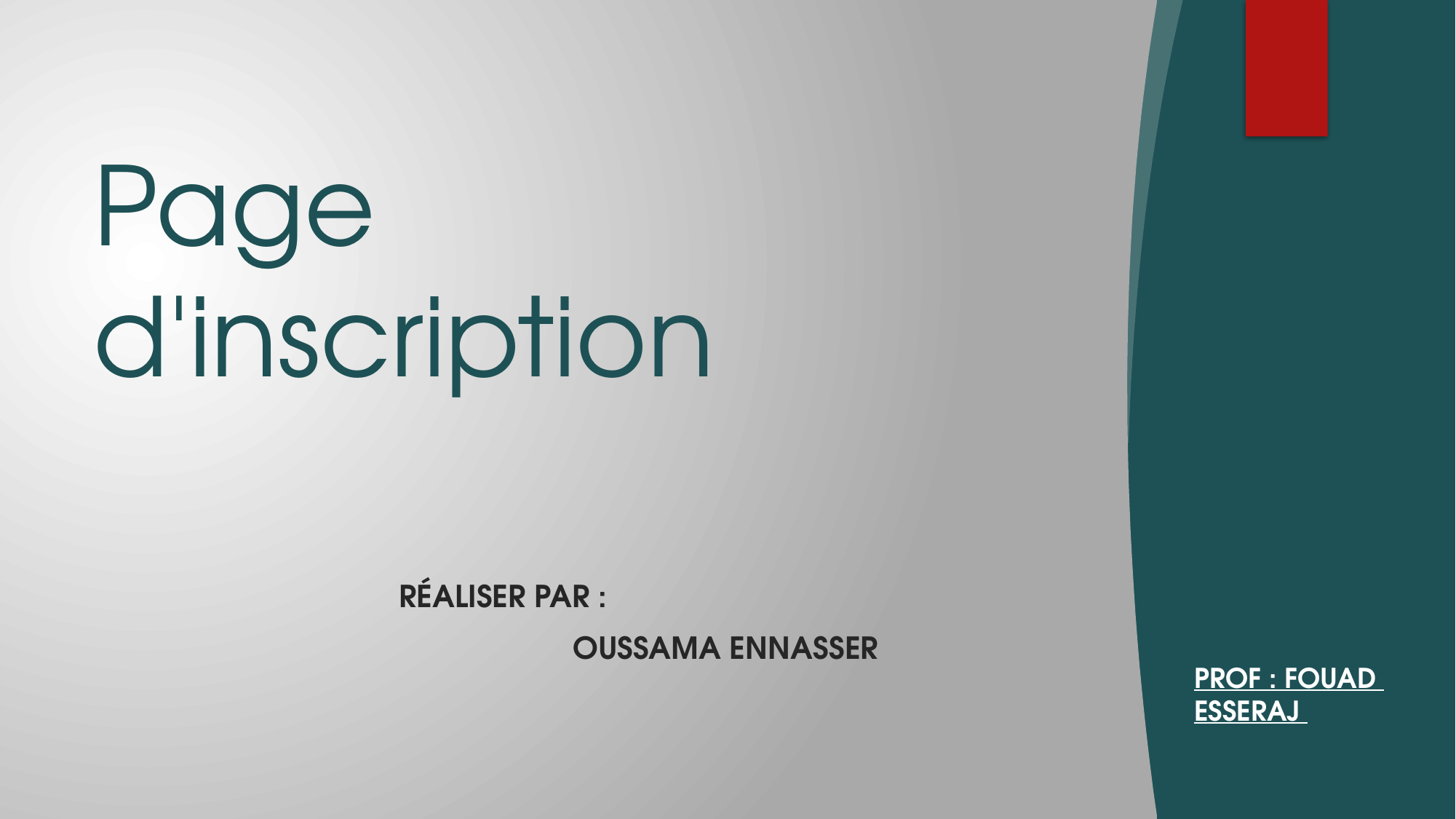

# Page d'inscription
Réaliser par :
 oussama ennasser
PROF : FOUAD
ESSERAJ ​